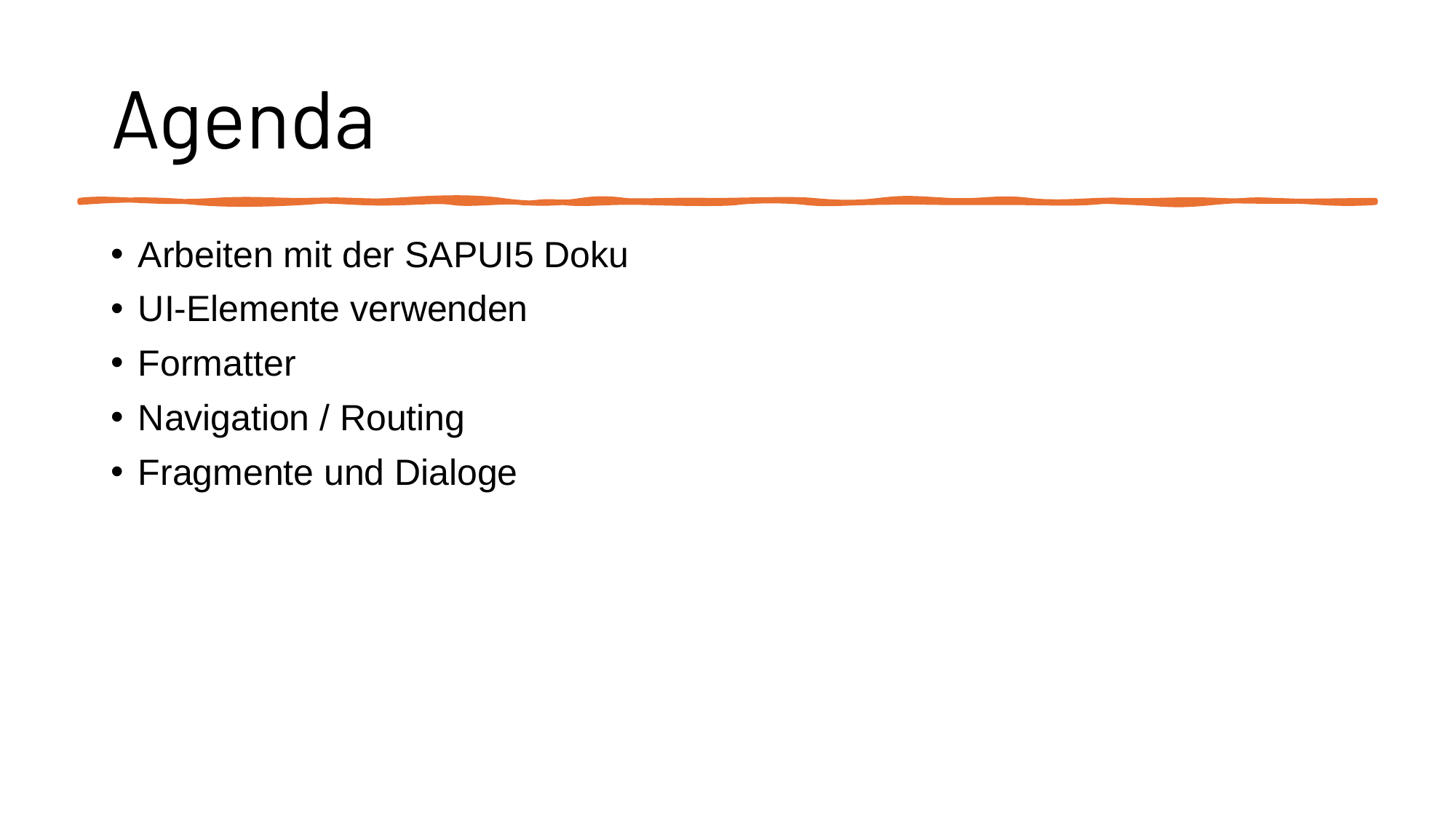

# Agenda

Arbeiten mit der SAPUI5 Doku
UI-Elemente verwenden
Formatter
Navigation / Routing
Fragmente und Dialoge